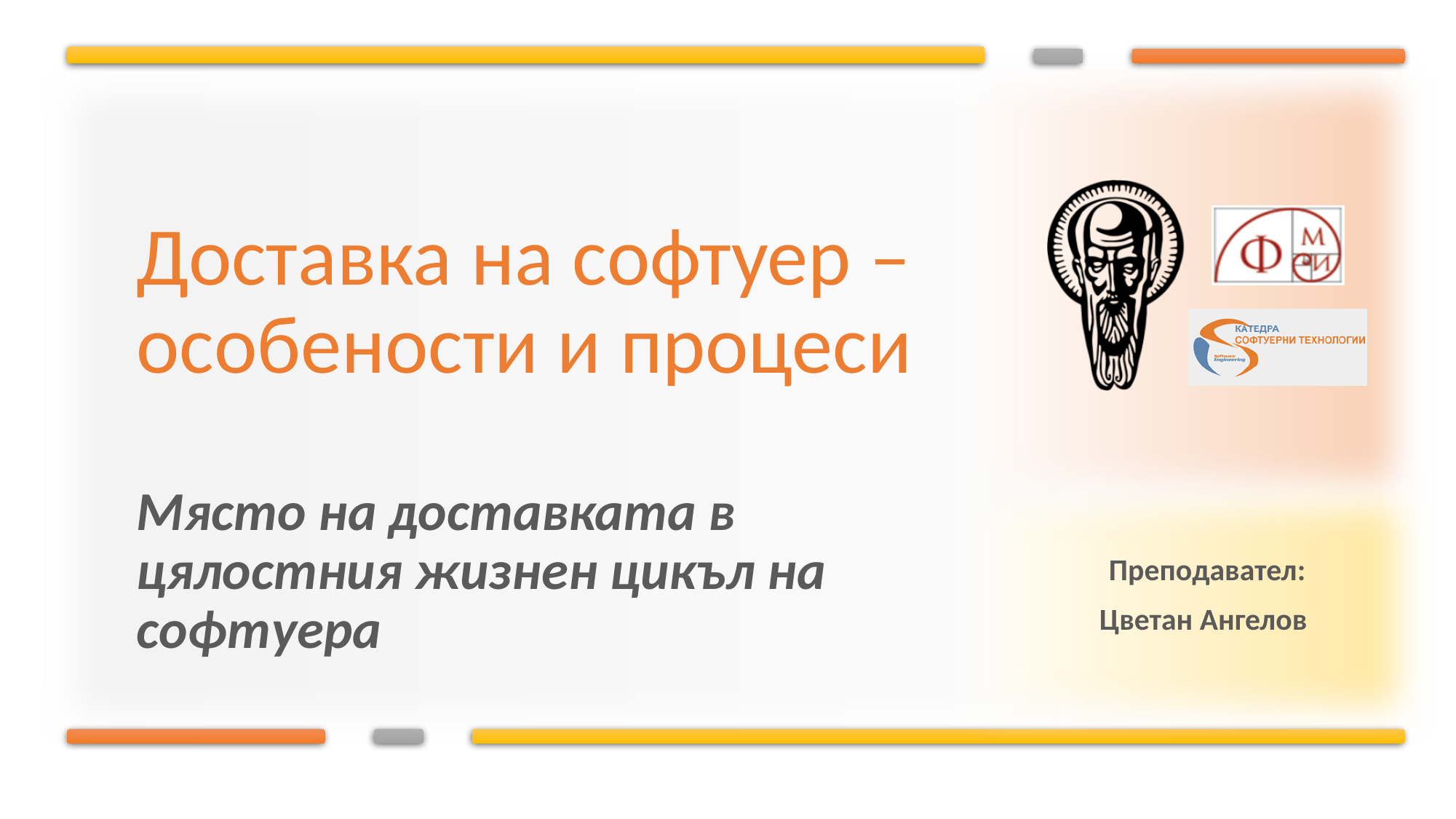

# Доставка на софтуер – особености и процеси
Място на доставката в цялостния жизнен цикъл на софтуера
Цветан Ангелов